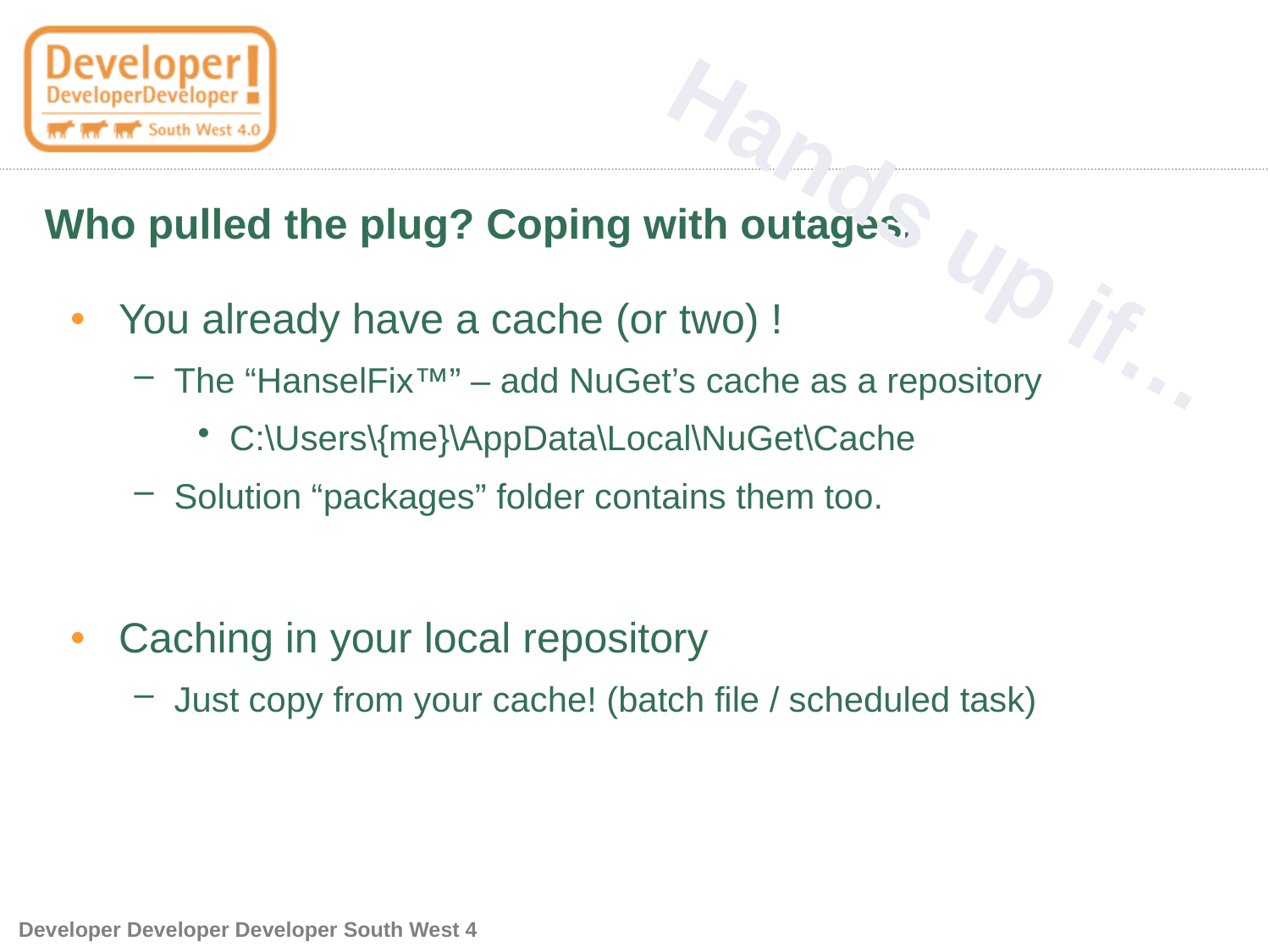

Hands up if…
# Who pulled the plug? Coping with outages.
You already have a cache (or two) !
The “HanselFix™” – add NuGet’s cache as a repository
C:\Users\{me}\AppData\Local\NuGet\Cache
Solution “packages” folder contains them too.

Caching in your local repository
Just copy from your cache! (batch file / scheduled task)